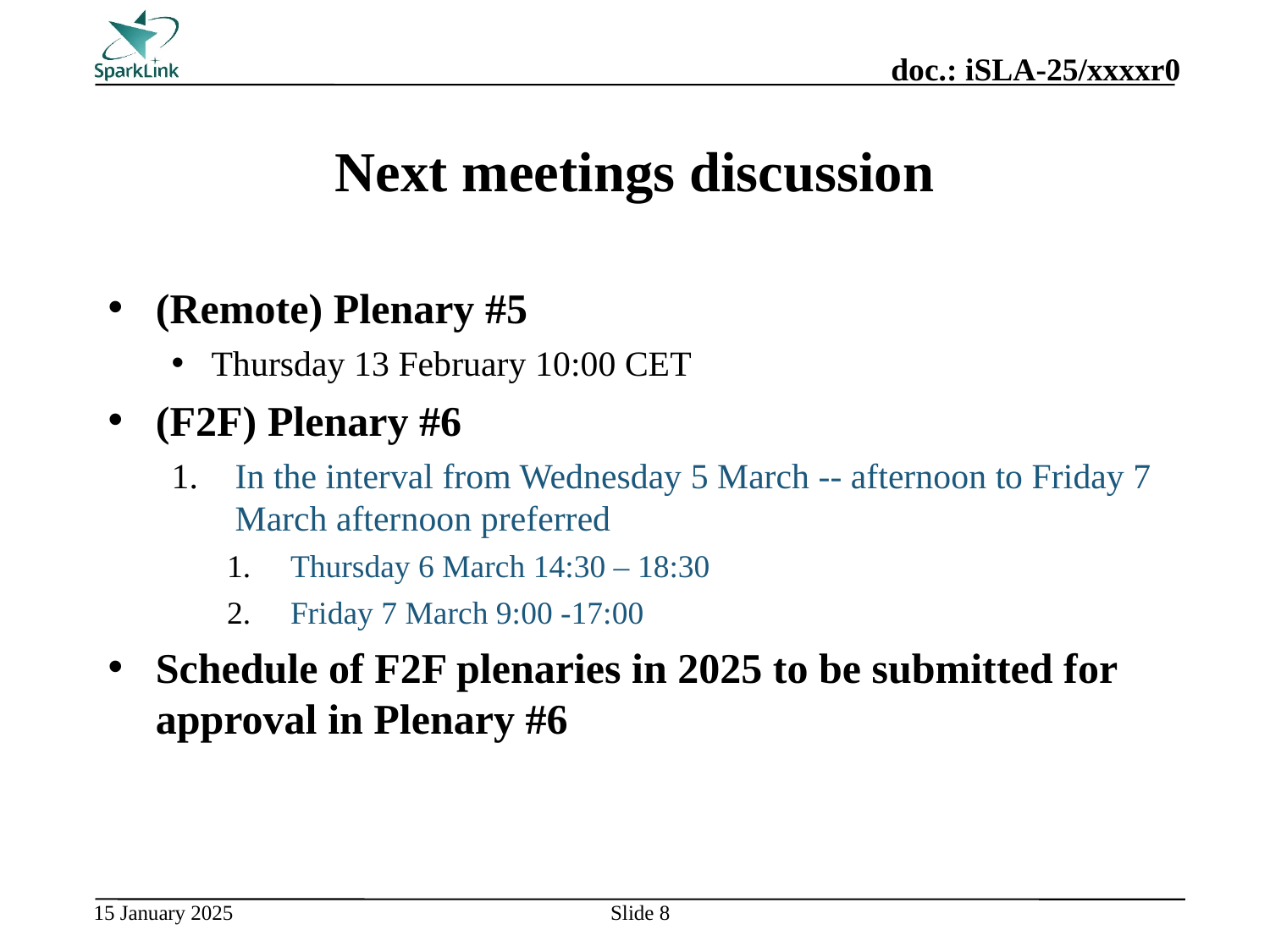

# Next meetings discussion
(Remote) Plenary #5
Thursday 13 February 10:00 CET
(F2F) Plenary #6
In the interval from Wednesday 5 March -- afternoon to Friday 7 March afternoon preferred
Thursday 6 March 14:30 – 18:30
Friday 7 March 9:00 -17:00
Schedule of F2F plenaries in 2025 to be submitted for approval in Plenary #6
Slide 8